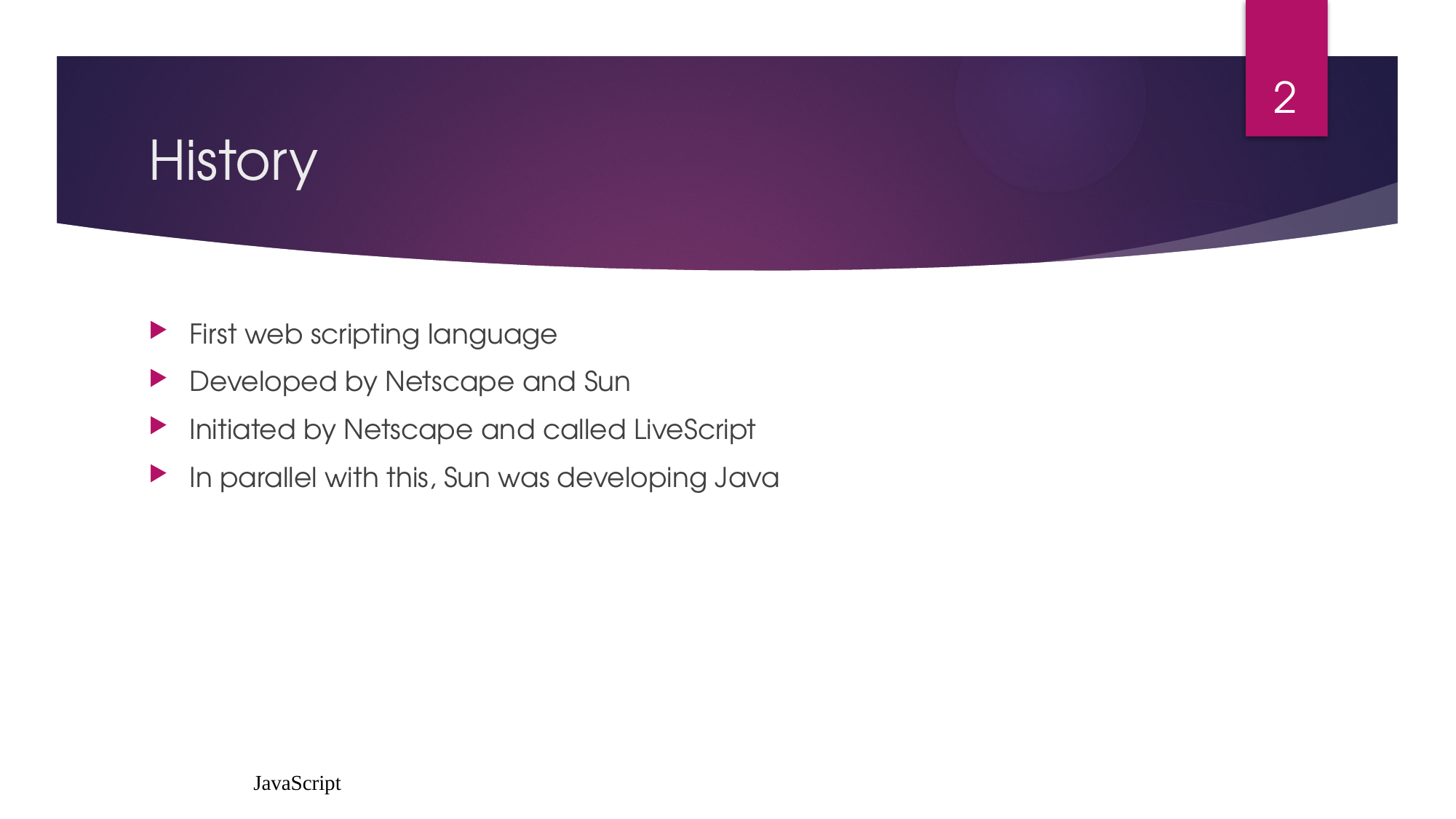

2
# History
First web scripting language
Developed by Netscape and Sun
Initiated by Netscape and called LiveScript
In parallel with this, Sun was developing Java
JavaScript